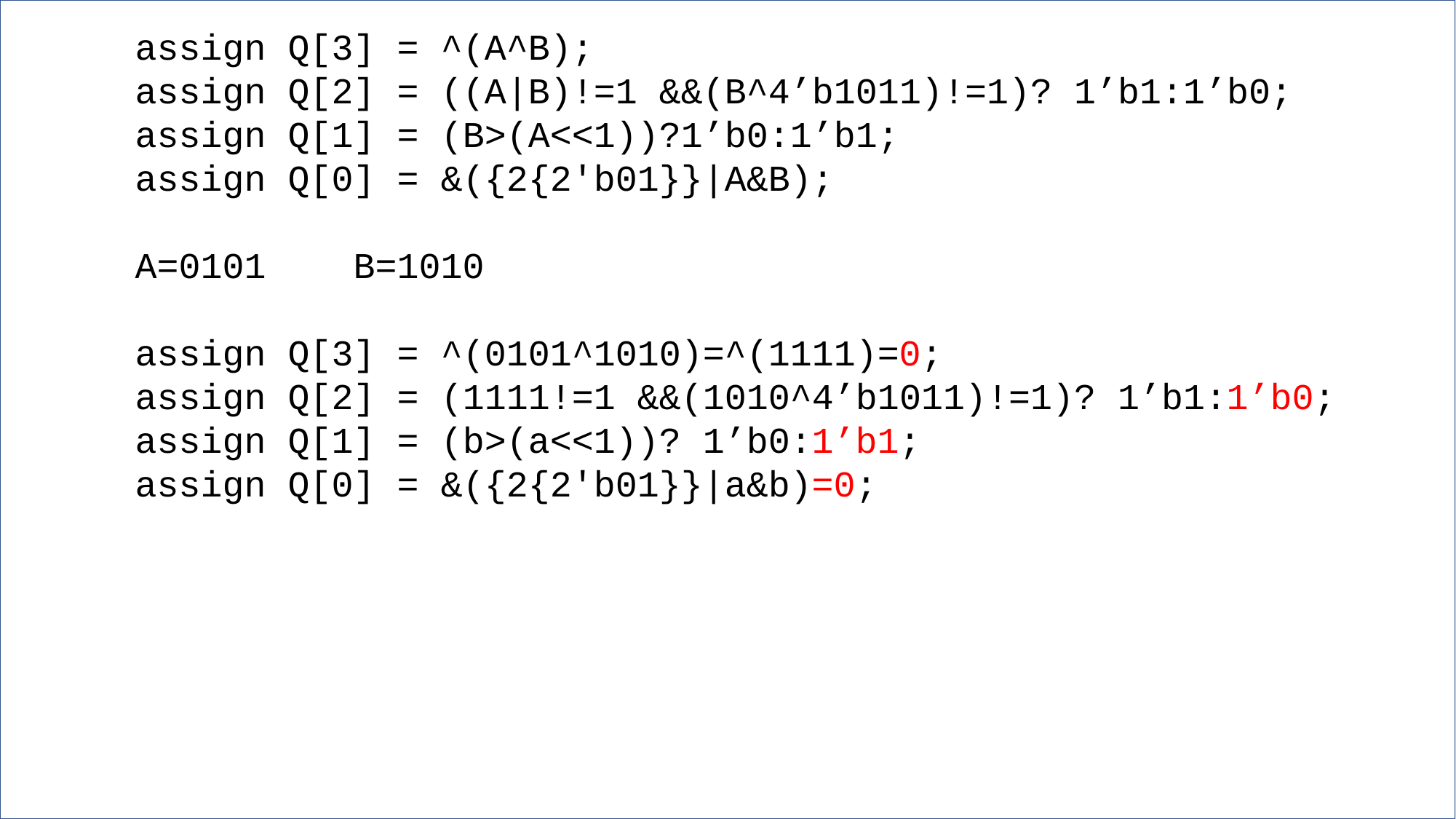

assign Q[3] = ^(A^B);
assign Q[2] = ((A|B)!=1 &&(B^4’b1011)!=1)? 1’b1:1’b0;
assign Q[1] = (B>(A<<1))?1’b0:1’b1;
assign Q[0] = &({2{2'b01}}|A&B);

A=0101 	B=1010

assign Q[3] = ^(0101^1010)=^(1111)=0;
assign Q[2] = (1111!=1 &&(1010^4’b1011)!=1)? 1’b1:1’b0;
assign Q[1] = (b>(a<<1))? 1’b0:1’b1;
assign Q[0] = &({2{2'b01}}|a&b)=0;